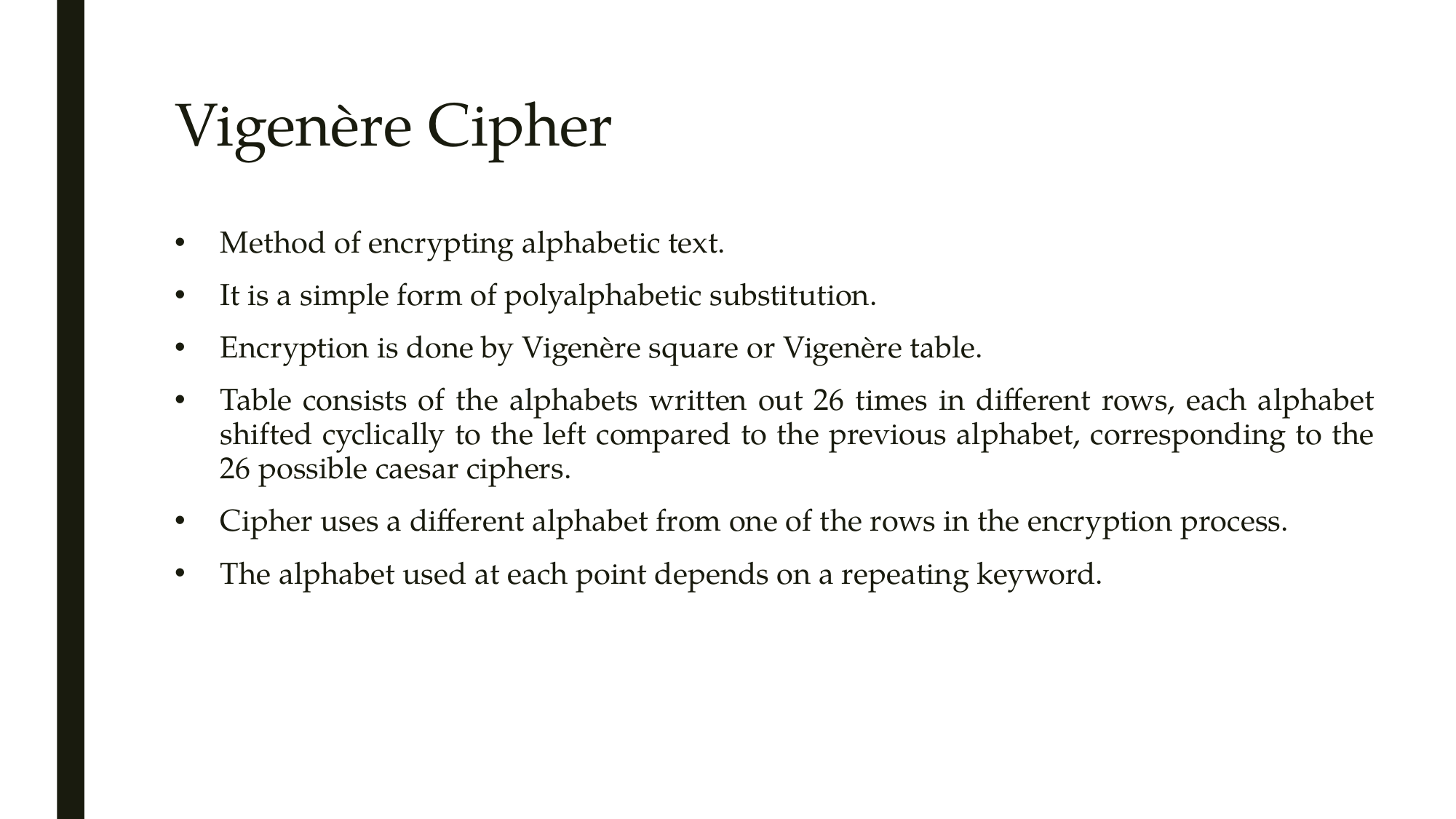

# Vigenère Cipher
Method of encrypting alphabetic text.
It is a simple form of polyalphabetic substitution.
Encryption is done by Vigenère square or Vigenère table.
Table consists of the alphabets written out 26 times in different rows, each alphabet shifted cyclically to the left compared to the previous alphabet, corresponding to the 26 possible caesar ciphers.
Cipher uses a different alphabet from one of the rows in the encryption process.
The alphabet used at each point depends on a repeating keyword.